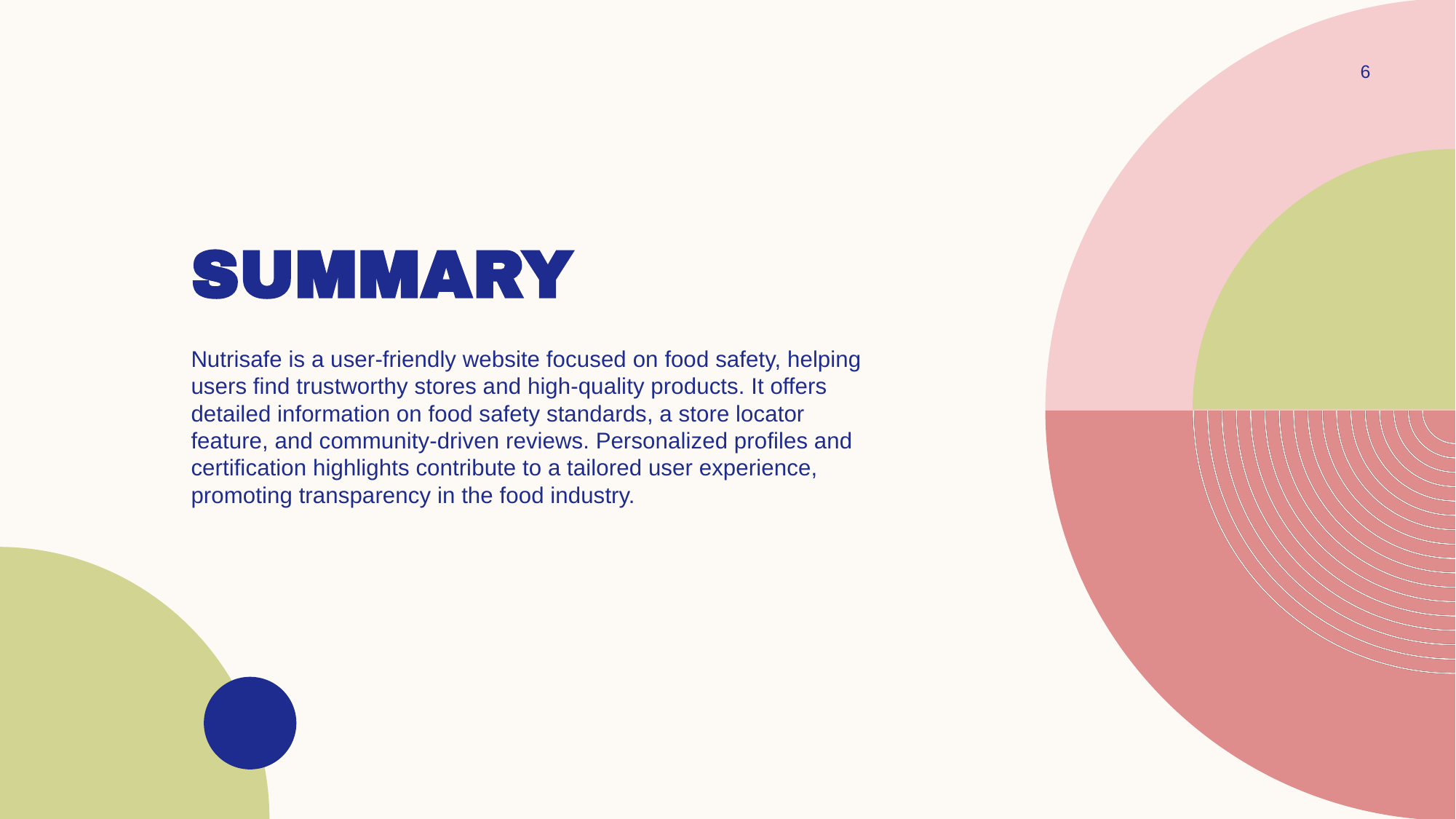

6

# SUMMARY
Nutrisafe is a user-friendly website focused on food safety, helping users find trustworthy stores and high-quality products. It offers detailed information on food safety standards, a store locator feature, and community-driven reviews. Personalized profiles and certification highlights contribute to a tailored user experience, promoting transparency in the food industry.